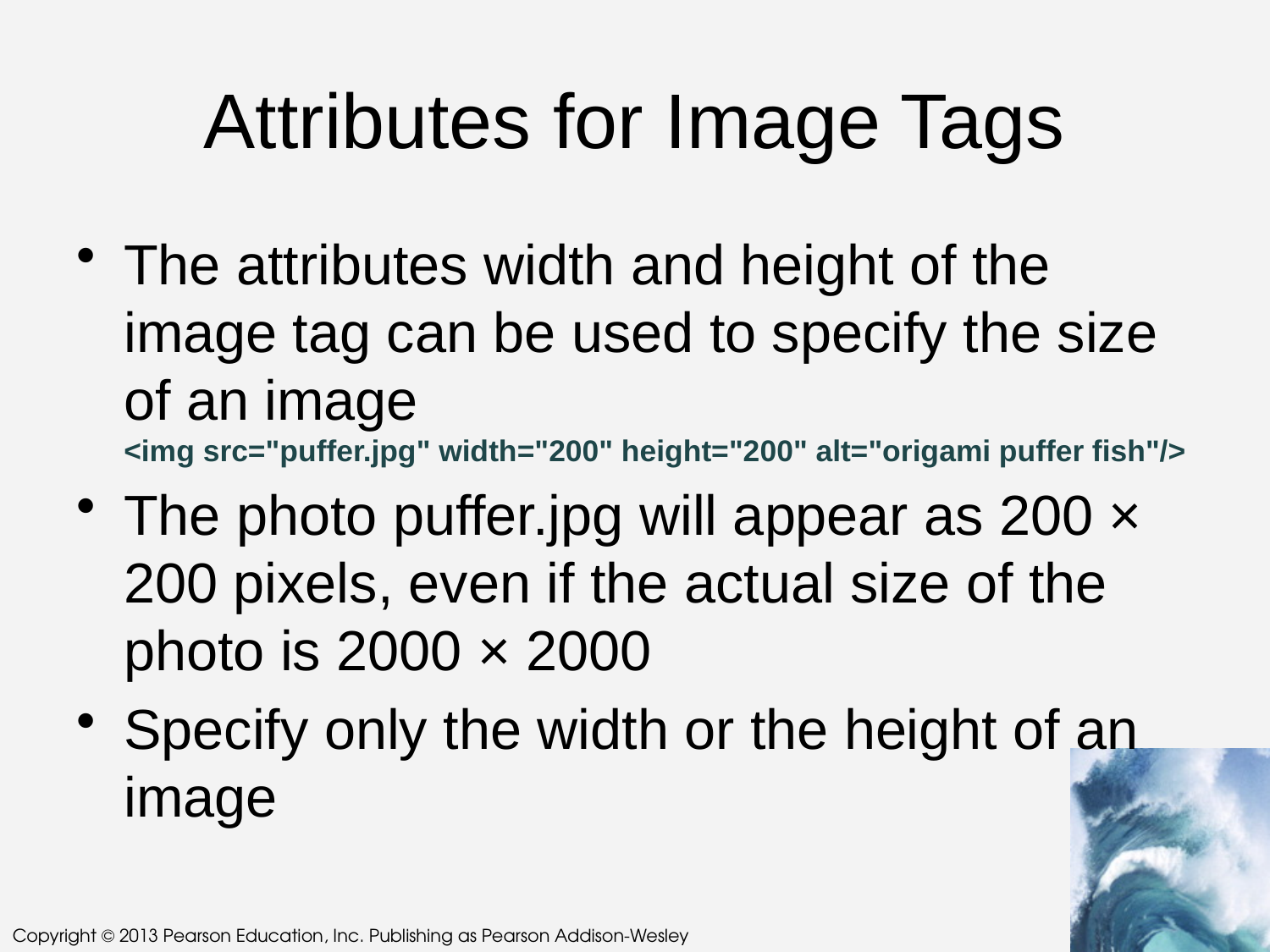

# Attributes for Image Tags
The attributes width and height of the image tag can be used to specify the size of an image
<img src="puffer.jpg" width="200" height="200" alt="origami puffer fish"/>
The photo puffer.jpg will appear as 200 × 200 pixels, even if the actual size of the photo is 2000 × 2000
Specify only the width or the height of an image